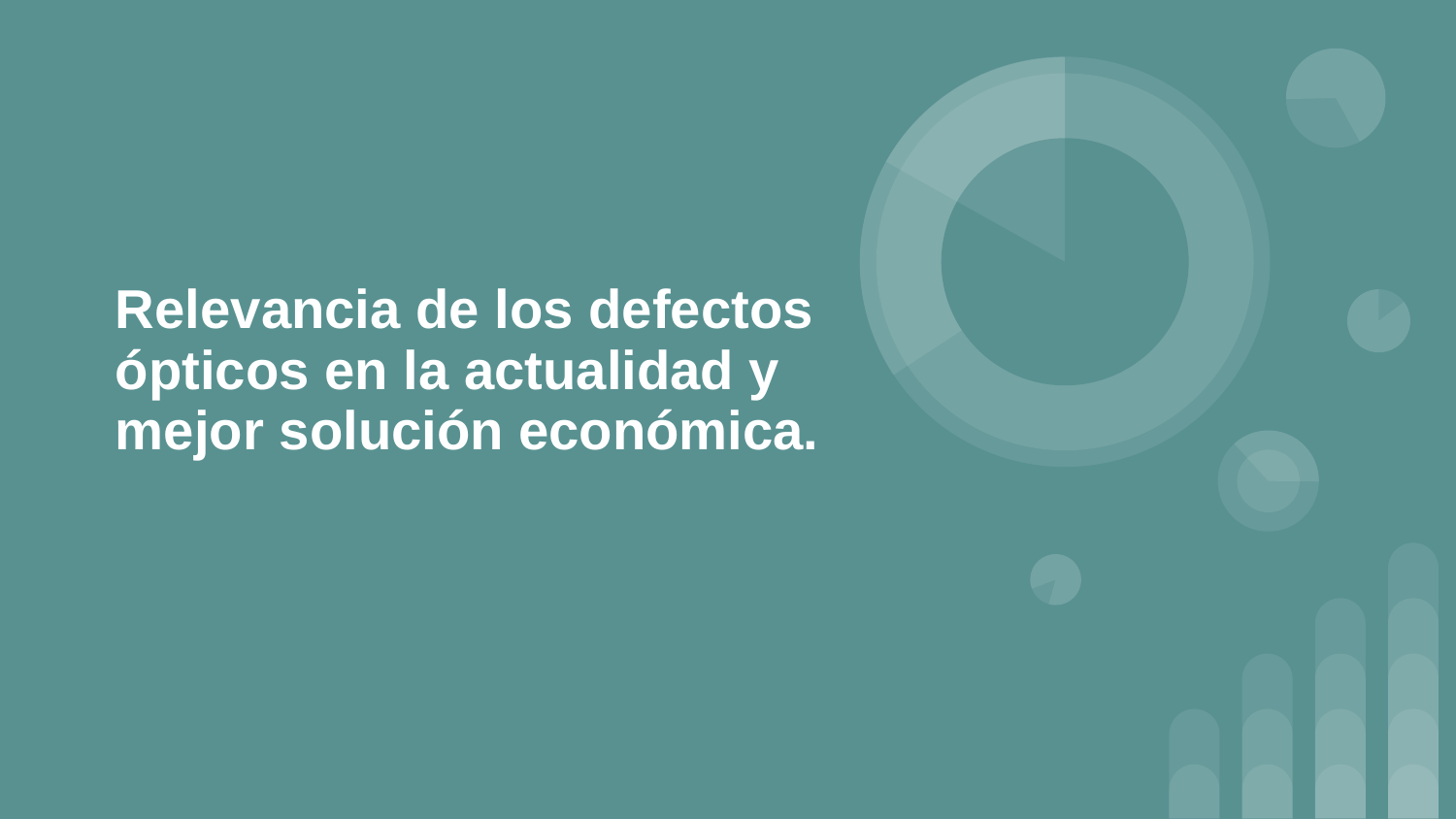

# Relevancia de los defectos ópticos en la actualidad y mejor solución económica.